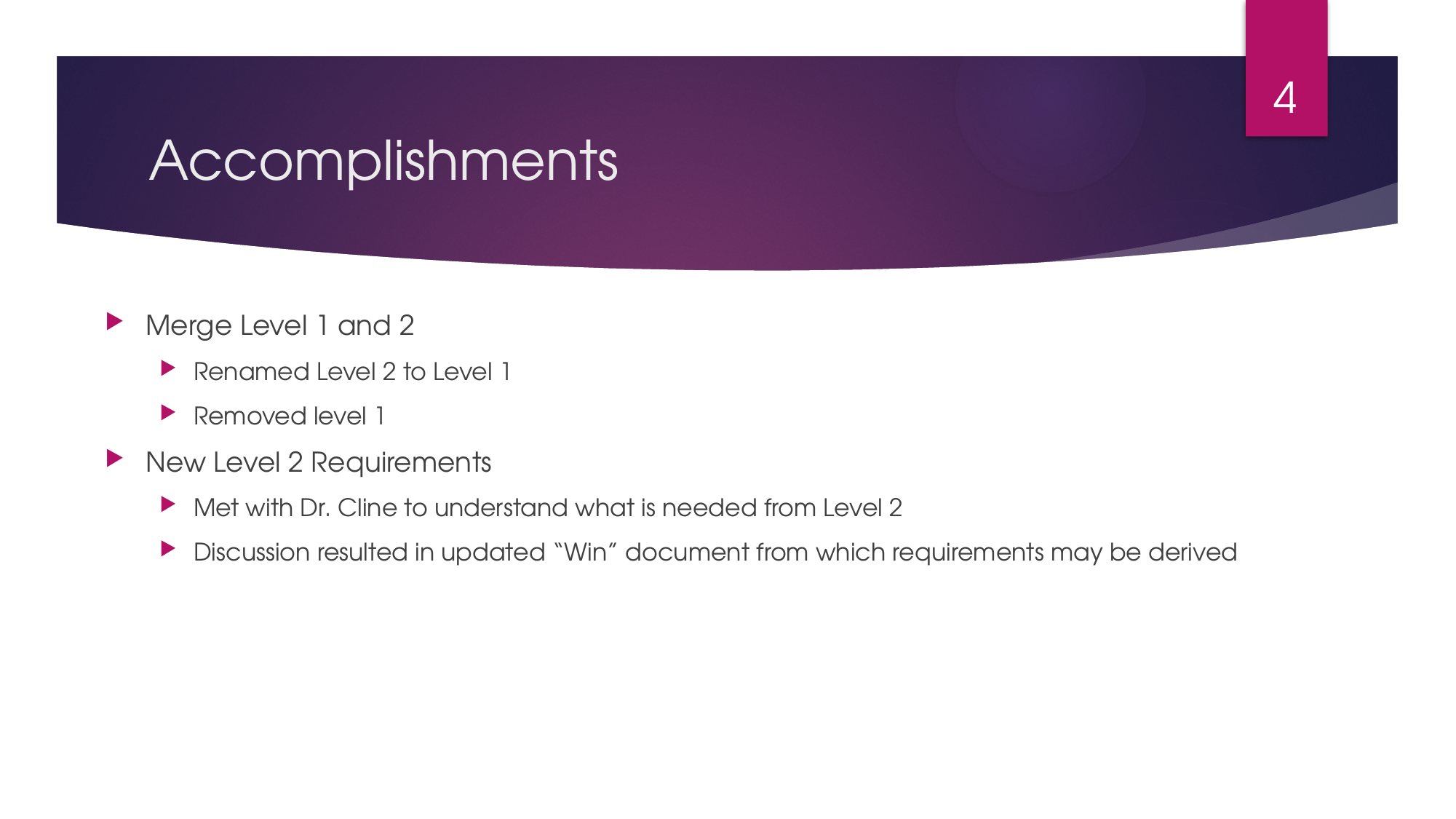

4
# Accomplishments
Merge Level 1 and 2
Renamed Level 2 to Level 1
Removed level 1
New Level 2 Requirements
Met with Dr. Cline to understand what is needed from Level 2
Discussion resulted in updated “Win” document from which requirements may be derived